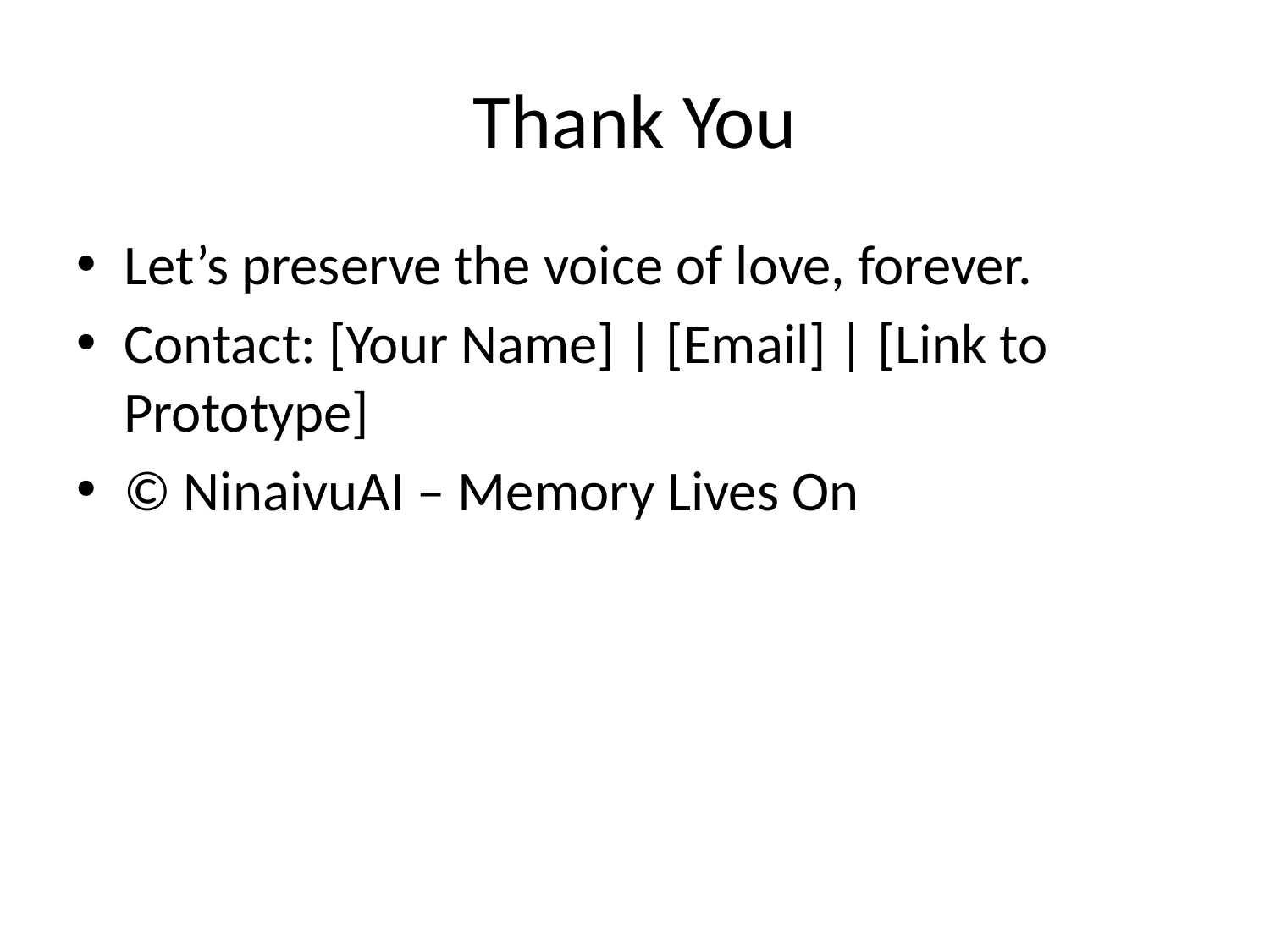

# Thank You
Let’s preserve the voice of love, forever.
Contact: [Your Name] | [Email] | [Link to Prototype]
© NinaivuAI – Memory Lives On